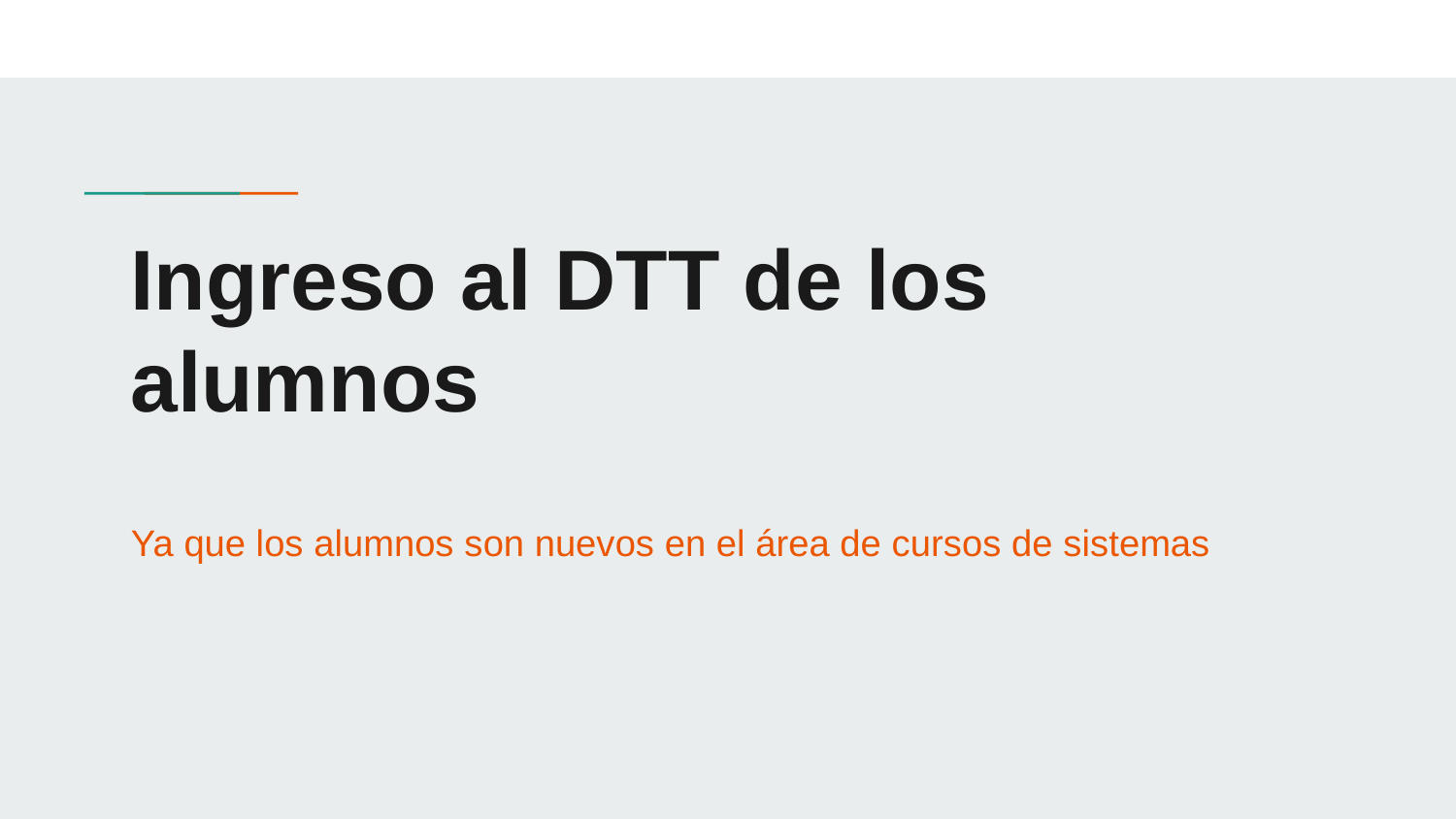

# Ingreso al DTT de los alumnos
Ya que los alumnos son nuevos en el área de cursos de sistemas